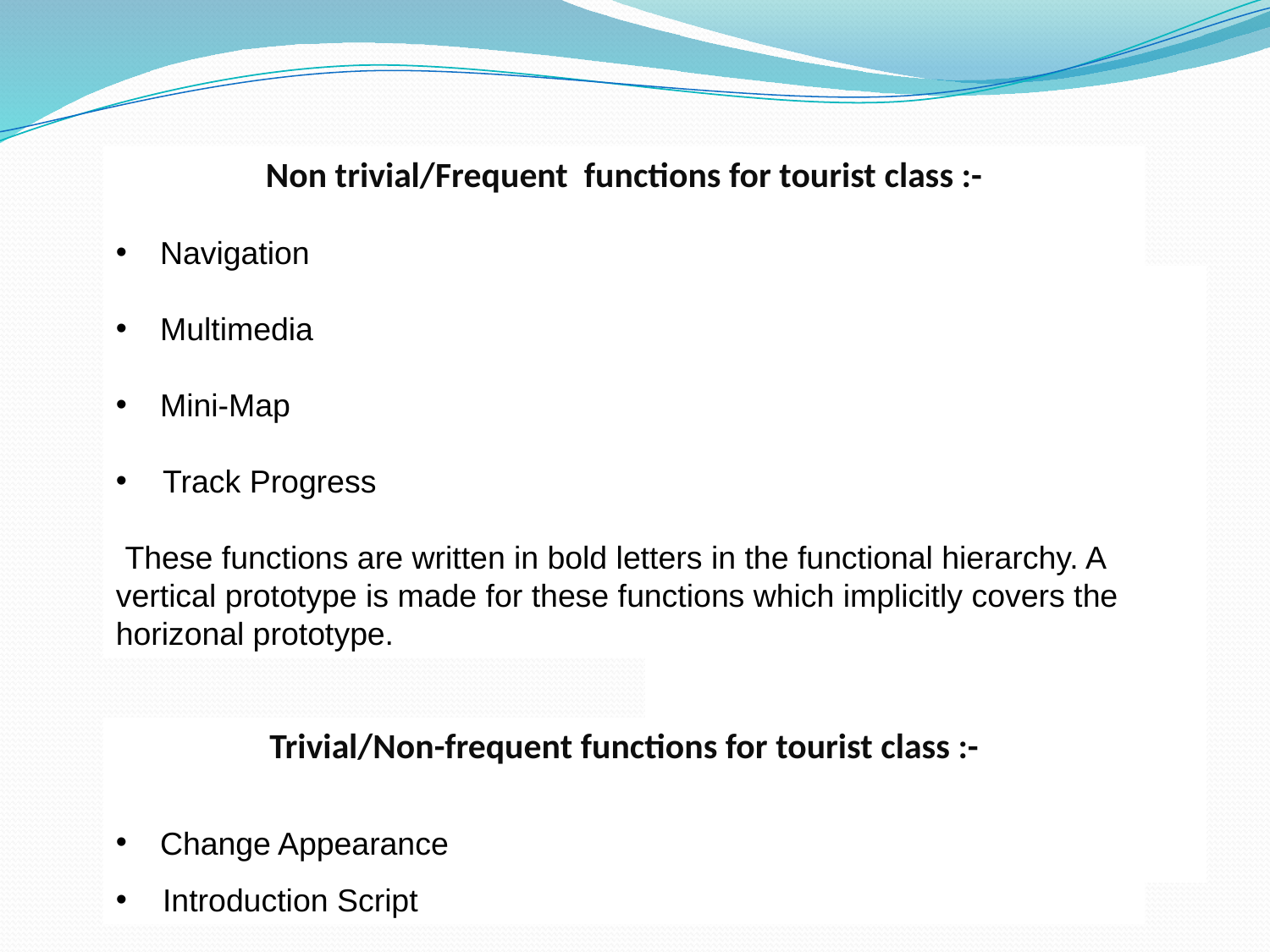

Non trivial/Frequent  functions for tourist class :-

    Navigation

    Multimedia

    Mini-Map

    Track Progress

 These functions are written in bold letters in the functional hierarchy. A vertical prototype is made for these functions which implicitly covers the horizonal prototype.

Trivial/Non-frequent functions for tourist class :-

    Change Appearance
    Introduction Script